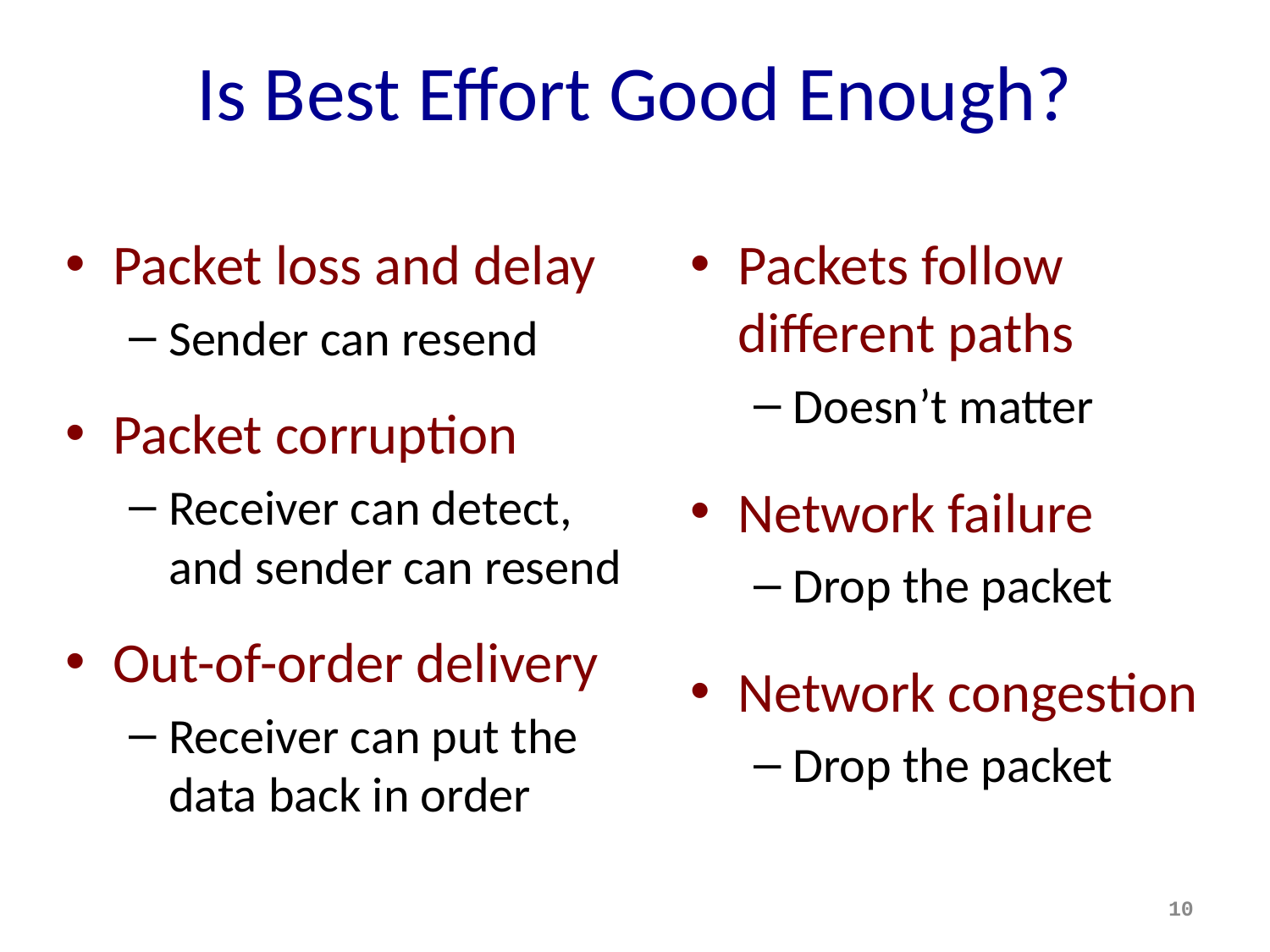

# Is Best Effort Good Enough?
Packet loss and delay
Sender can resend
Packet corruption
Receiver can detect, and sender can resend
Out-of-order delivery
Receiver can put the data back in order
Packets follow different paths
Doesn’t matter
Network failure
Drop the packet
Network congestion
Drop the packet

10